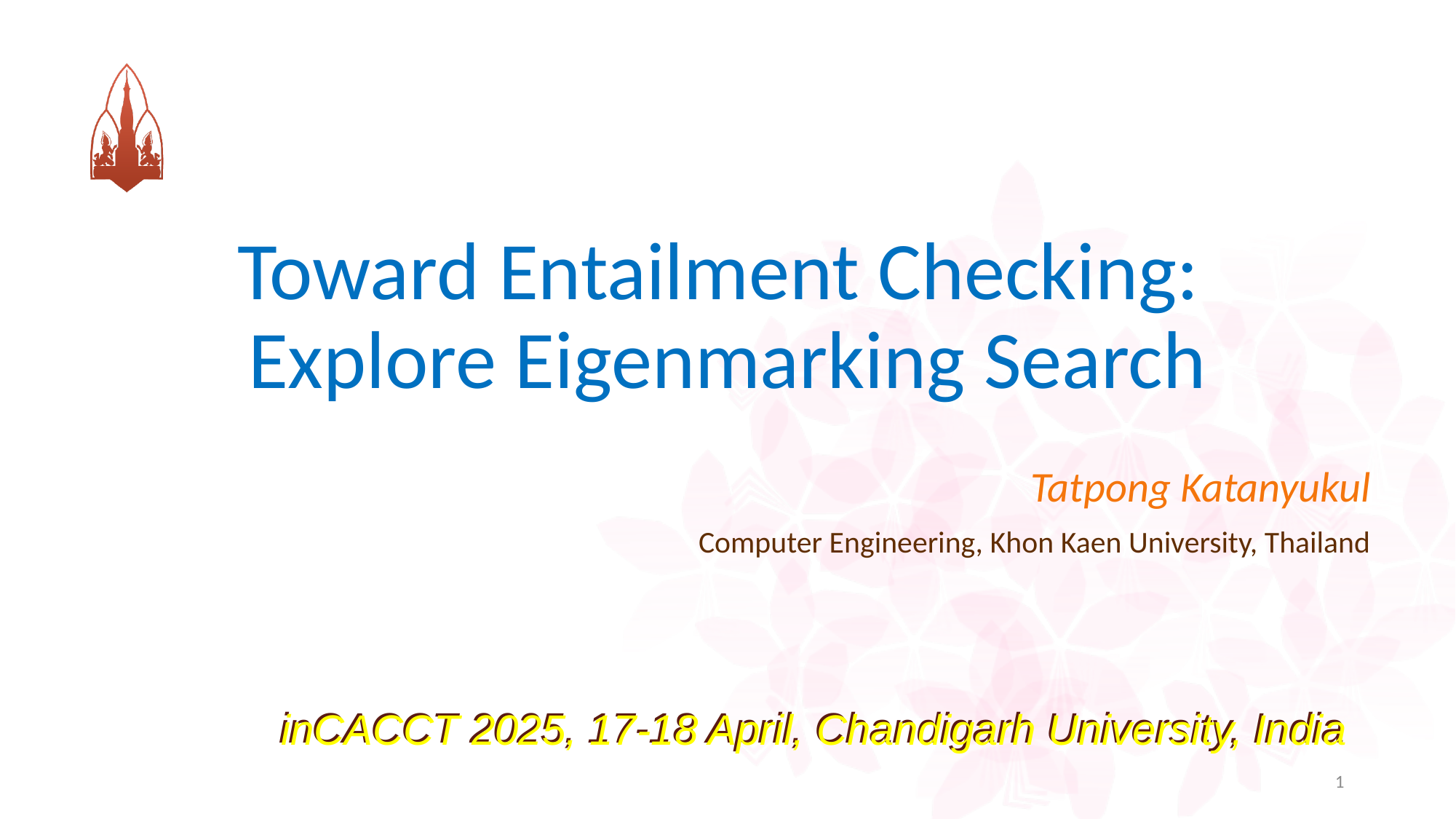

Toward Entailment Checking:
Explore Eigenmarking Search
Tatpong Katanyukul
Computer Engineering, Khon Kaen University, Thailand
inCACCT 2025, 17-18 April, Chandigarh University, India
inCACCT 2025, 17-18 April, Chandigarh University, India
1